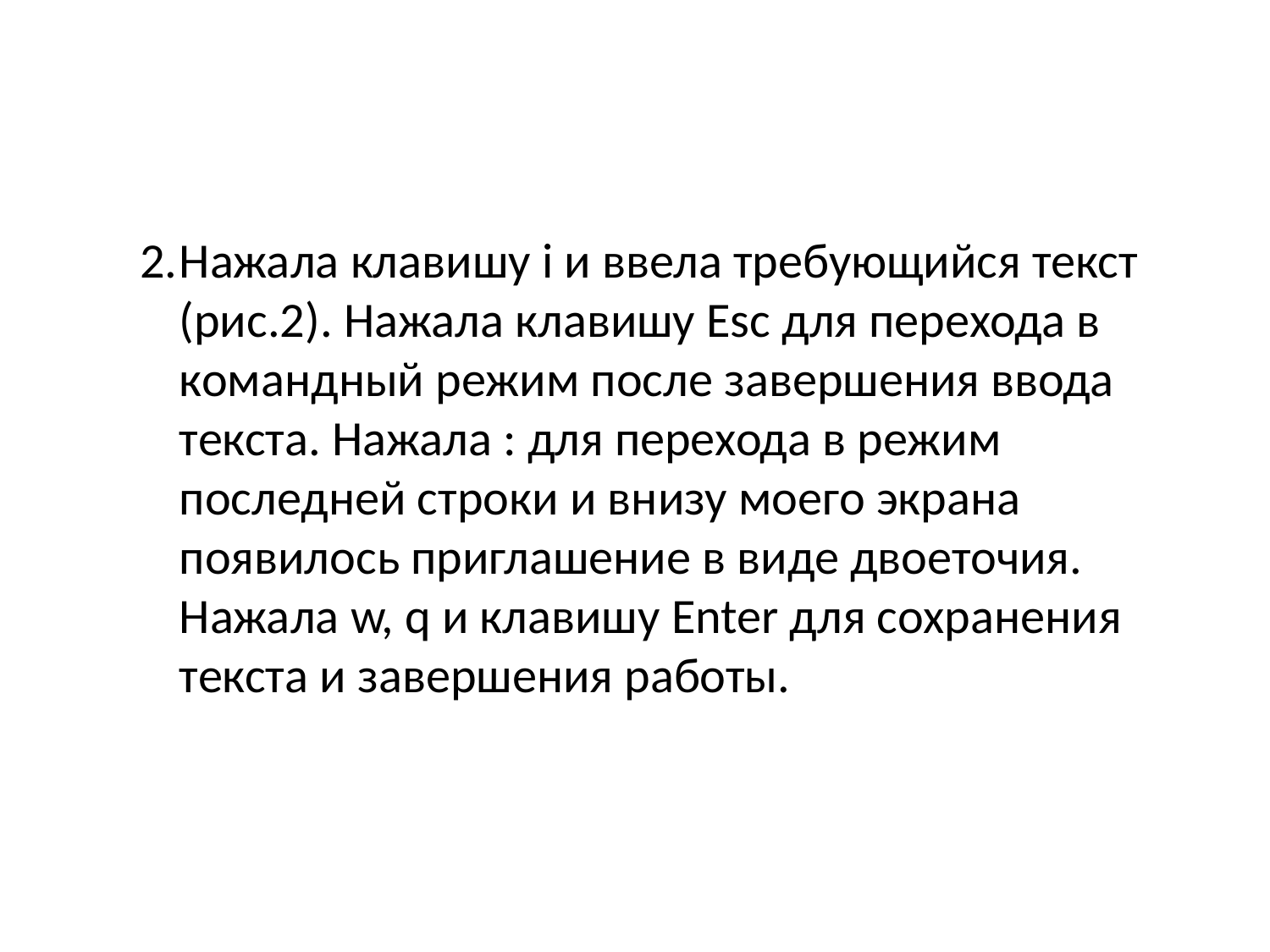

Нажала клавишу i и ввела требующийся текст (рис.2). Нажала клавишу Esc для перехода в командный режим после завершения ввода текста. Нажала : для перехода в режим последней строки и внизу моего экрана появилось приглашение в виде двоеточия. Нажала w, q и клавишу Enter для сохранения текста и завершения работы.